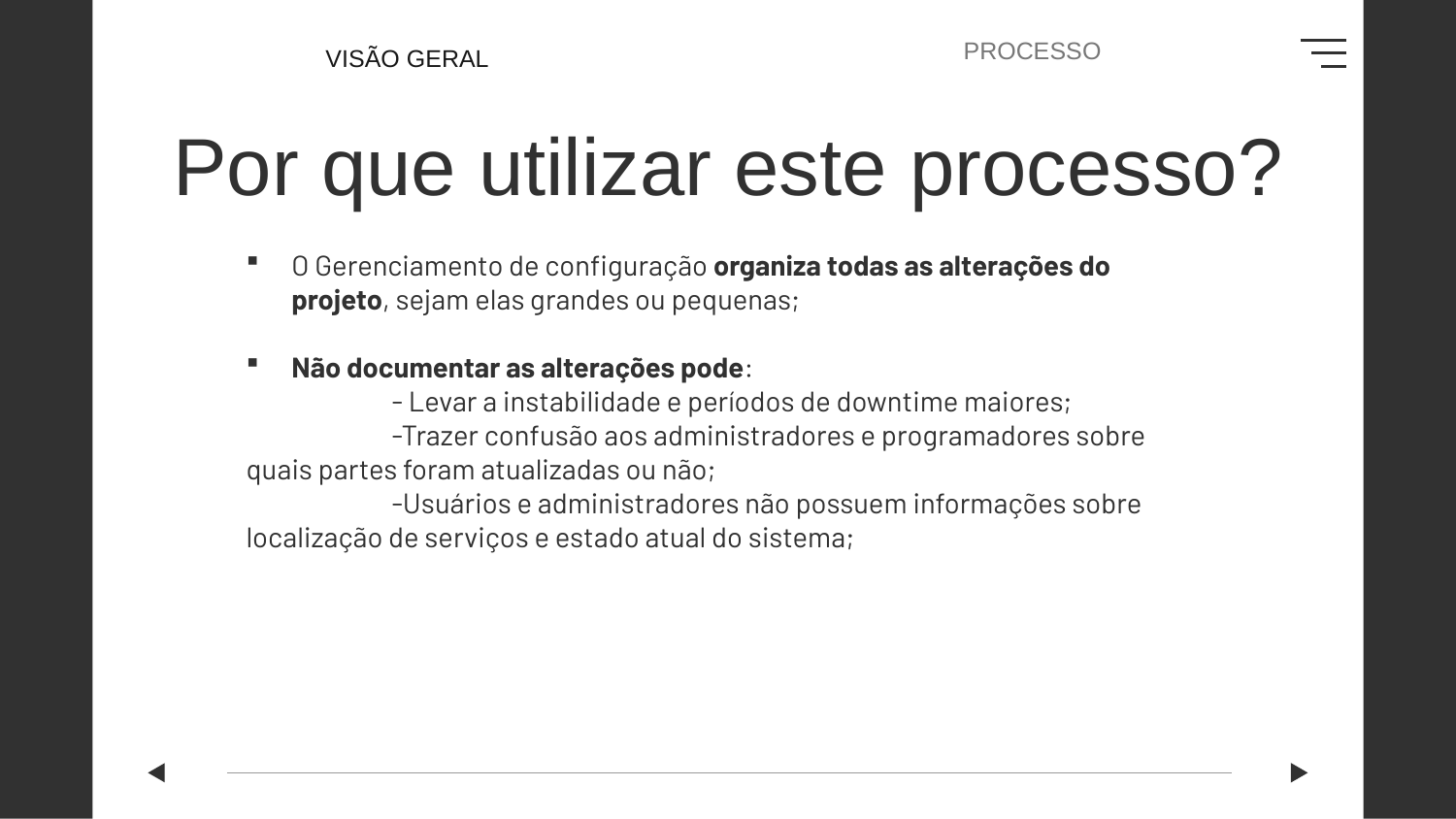

PROCESSO
VISÃO GERAL
Por que utilizar este processo?
O Gerenciamento de configuração organiza todas as alterações do projeto, sejam elas grandes ou pequenas;

Não documentar as alterações pode:
	- Levar a instabilidade e períodos de downtime maiores;
	-Trazer confusão aos administradores e programadores sobre quais partes foram atualizadas ou não;
	-Usuários e administradores não possuem informações sobre localização de serviços e estado atual do sistema;